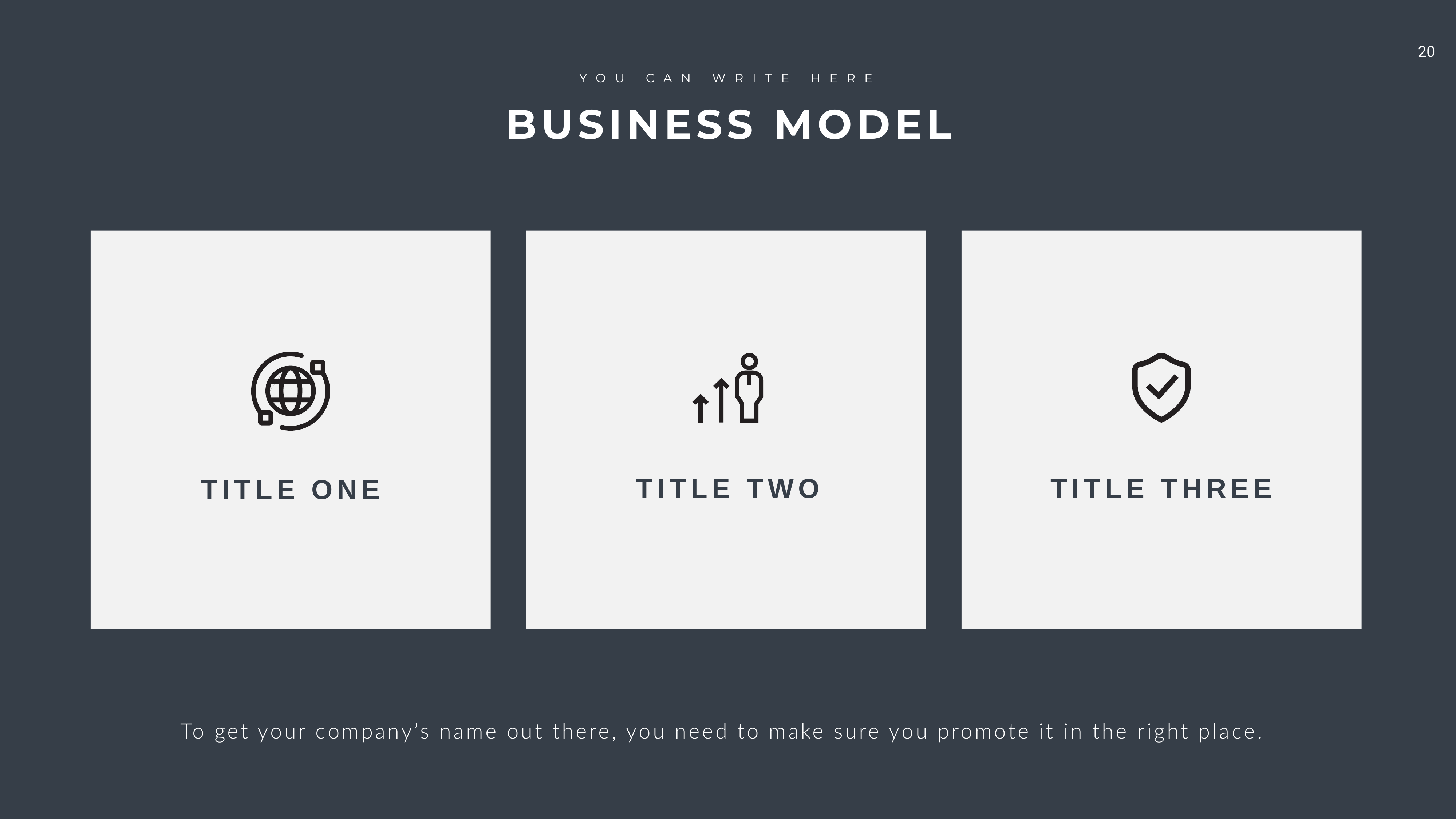

YOU CAN WRITE HERE
BUSINESS MODEL

TITLE ONE

TITLE TWO

TITLE THREE
To get your company’s name out there, you need to make sure you promote it in the right place.